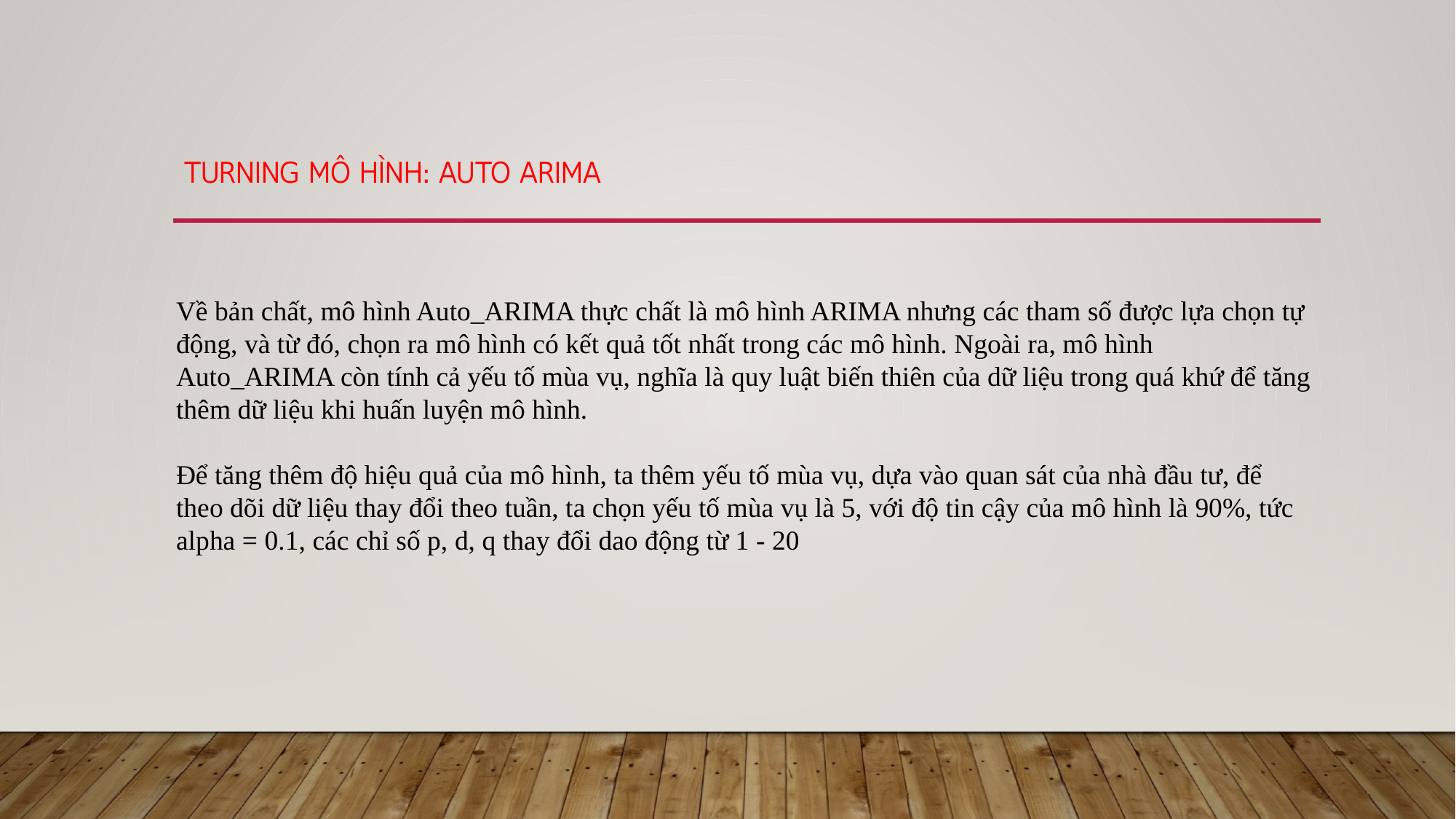

# TURNING Mô hình: auto arima
Về bản chất, mô hình Auto_ARIMA thực chất là mô hình ARIMA nhưng các tham số được lựa chọn tự động, và từ đó, chọn ra mô hình có kết quả tốt nhất trong các mô hình. Ngoài ra, mô hình Auto_ARIMA còn tính cả yếu tố mùa vụ, nghĩa là quy luật biến thiên của dữ liệu trong quá khứ để tăng thêm dữ liệu khi huấn luyện mô hình.
Để tăng thêm độ hiệu quả của mô hình, ta thêm yếu tố mùa vụ, dựa vào quan sát của nhà đầu tư, để theo dõi dữ liệu thay đổi theo tuần, ta chọn yếu tố mùa vụ là 5, với độ tin cậy của mô hình là 90%, tức alpha = 0.1, các chỉ số p, d, q thay đổi dao động từ 1 - 20